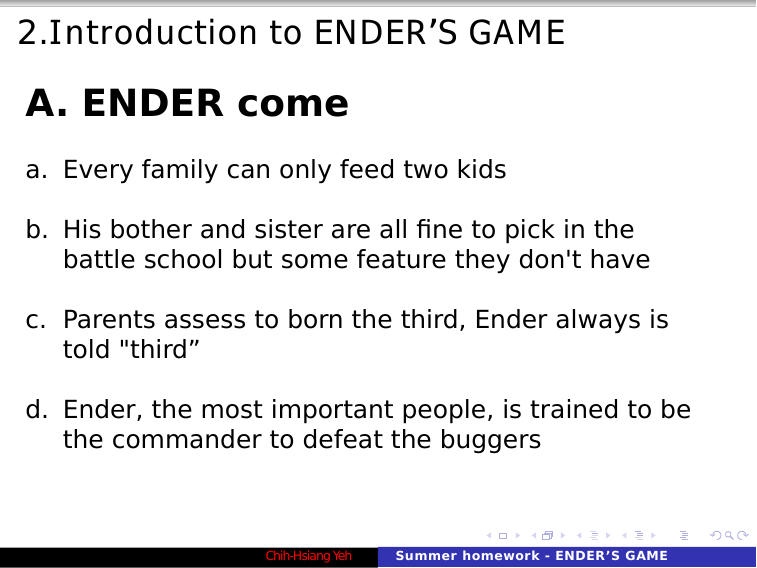

2.Introduction to ENDER’S GAME
ENDER come

Every family can only feed two kids

His bother and sister are all fine to pick in the battle school but some feature they don't have

Parents assess to born the third, Ender always is told "third”

Ender, the most important people, is trained to be the commander to defeat the buggers

Chih-Hsiang Yeh
Summer homework - ENDER’S GAME